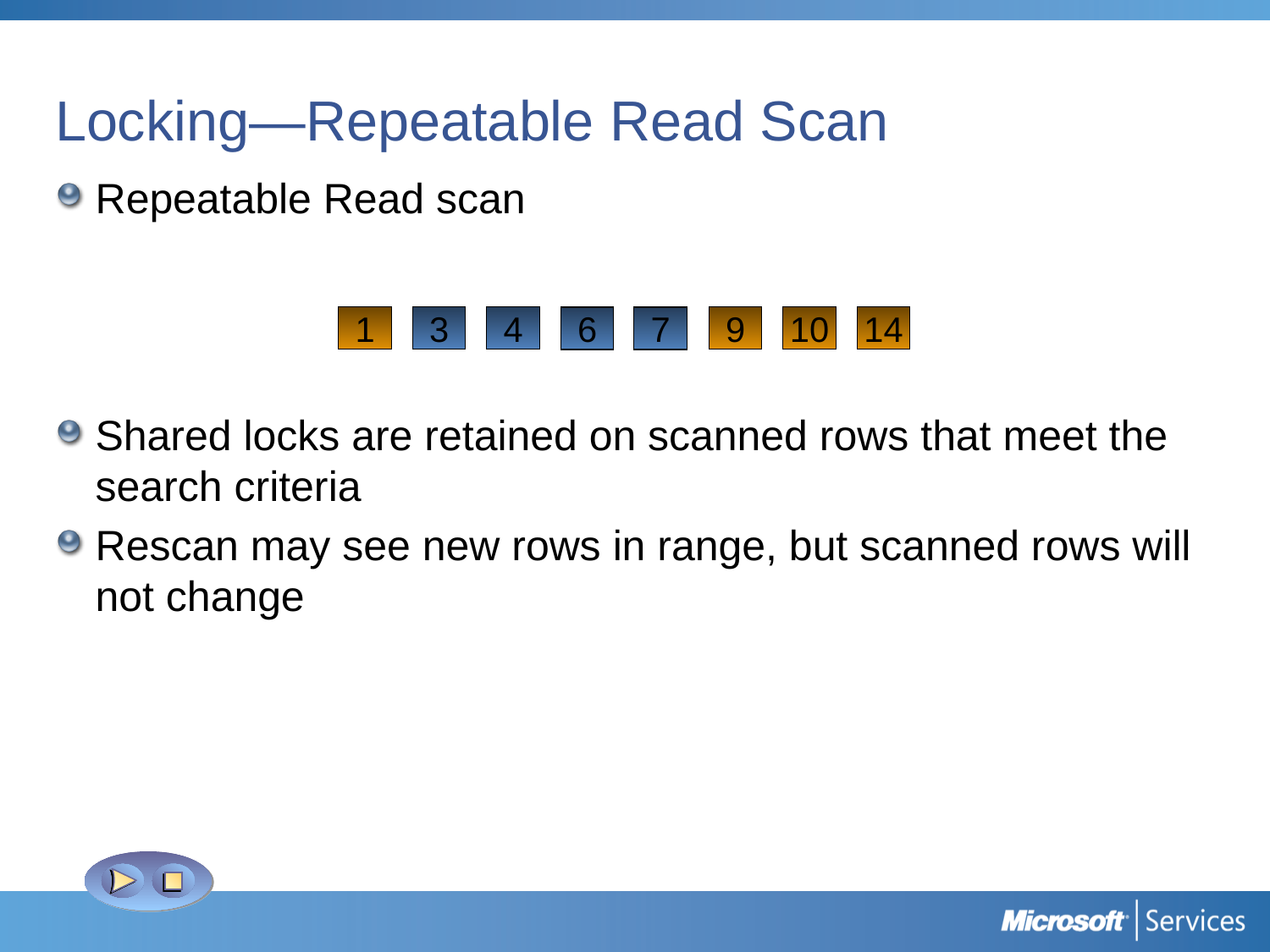

# Locking—Repeatable Read Scan
Repeatable Read scan

Shared locks are retained on scanned rows that meet the search criteria
Rescan may see new rows in range, but scanned rows will not change
1
3
4
6
9
10
14
7
3
3
4
4
6
7